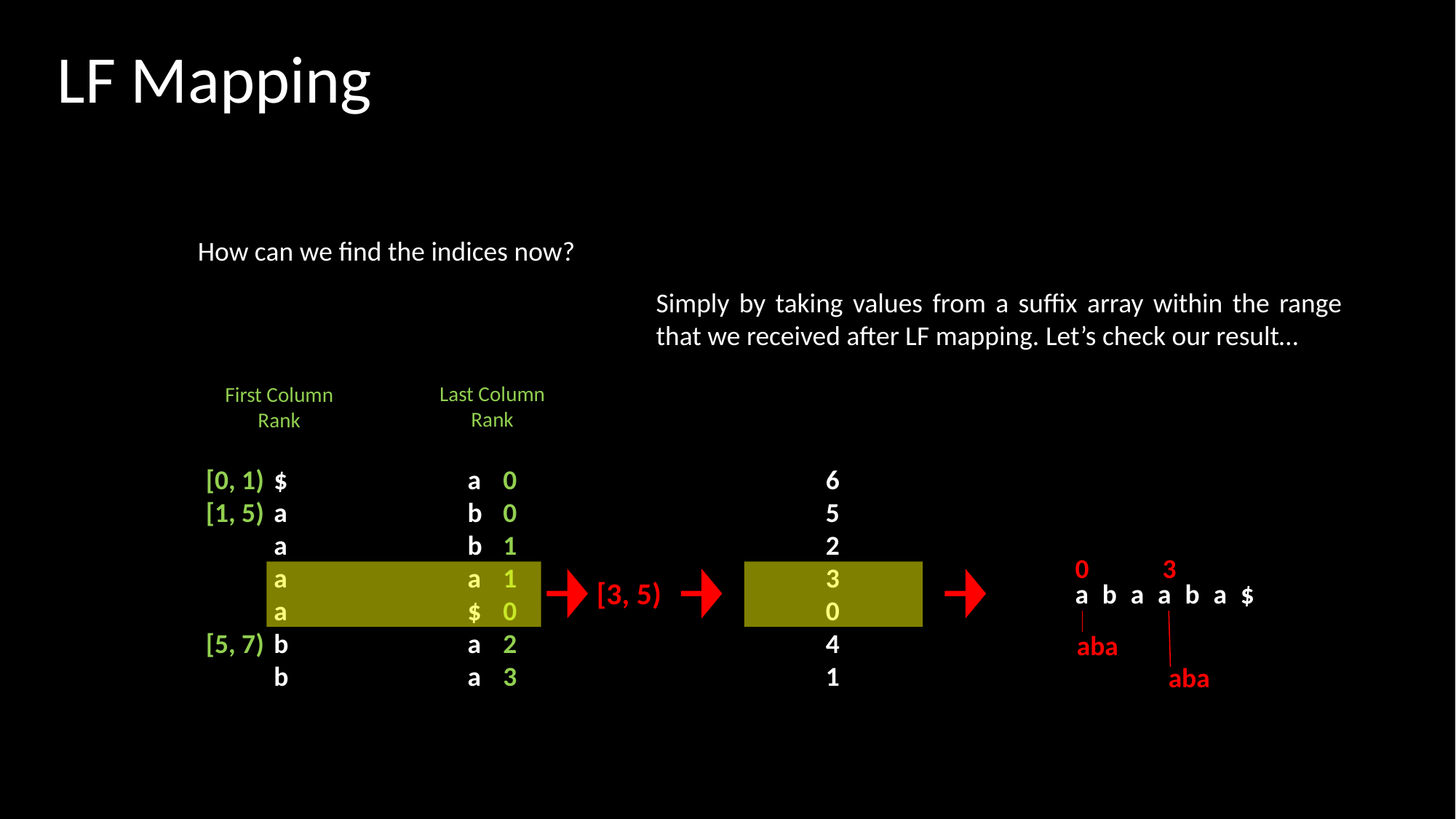

# LF Mapping
How can we find the indices now?
Simply by taking values from a suffix array within the range that we received after LF mapping. Let’s check our result…
Last Column Rank
a
b
b
a
$a
a
First Column Rank
$
a
a
a
a
b
b
[0, 1)
[1, 5)

[5, 7)

0
0
1
1
0
2
3

[3, 5)
6
5
2
3
0
4
1
0
3
abaaba$
aba
aba